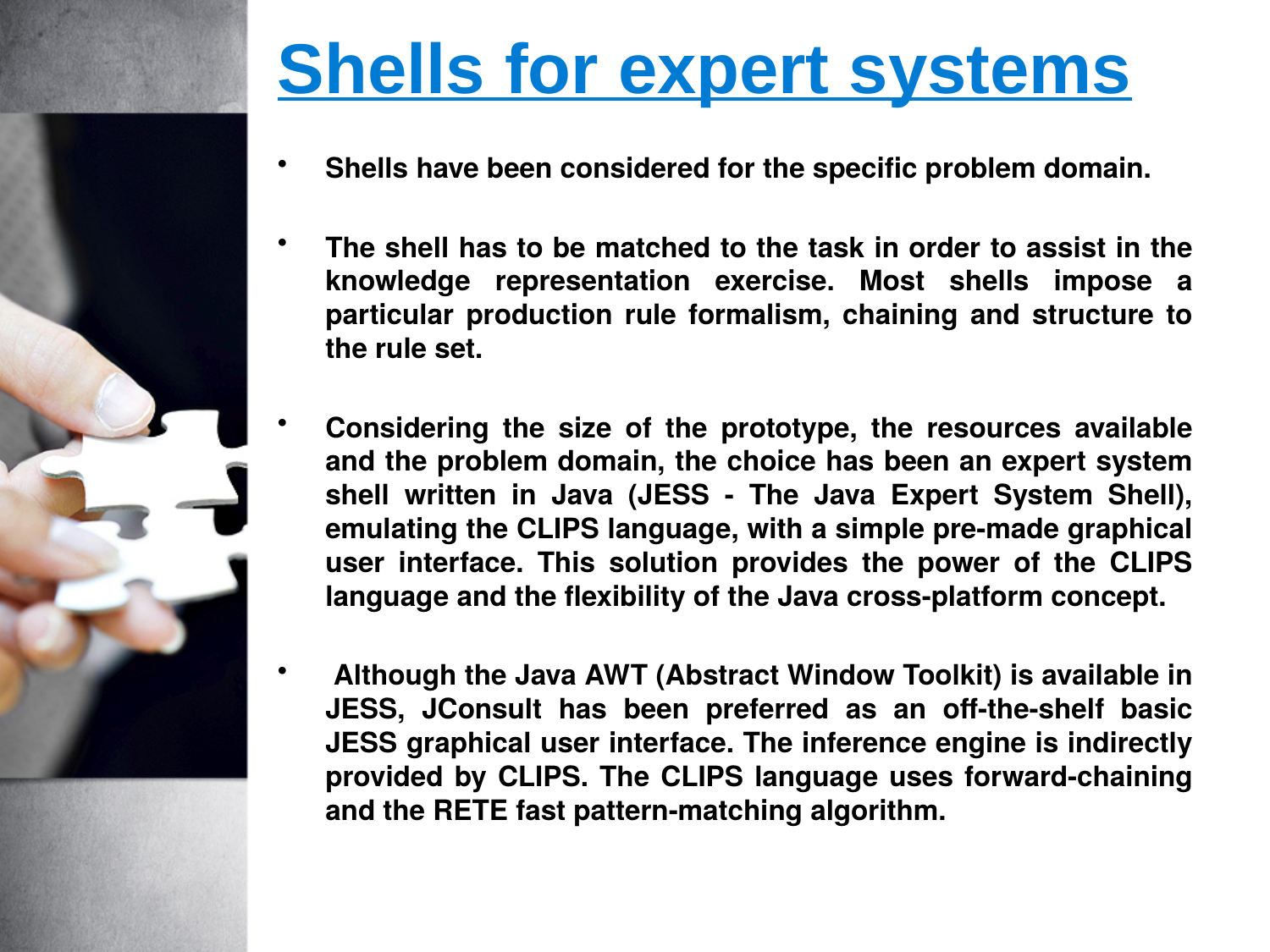

# Shells for expert systems
Shells have been considered for the specific problem domain.

The shell has to be matched to the task in order to assist in the knowledge representation exercise. Most shells impose a particular production rule formalism, chaining and structure to the rule set.

Considering the size of the prototype, the resources available and the problem domain, the choice has been an expert system shell written in Java (JESS - The Java Expert System Shell), emulating the CLIPS language, with a simple pre-made graphical user interface. This solution provides the power of the CLIPS language and the flexibility of the Java cross-platform concept.

 Although the Java AWT (Abstract Window Toolkit) is available in JESS, JConsult has been preferred as an off-the-shelf basic JESS graphical user interface. The inference engine is indirectly provided by CLIPS. The CLIPS language uses forward-chaining and the RETE fast pattern-matching algorithm.